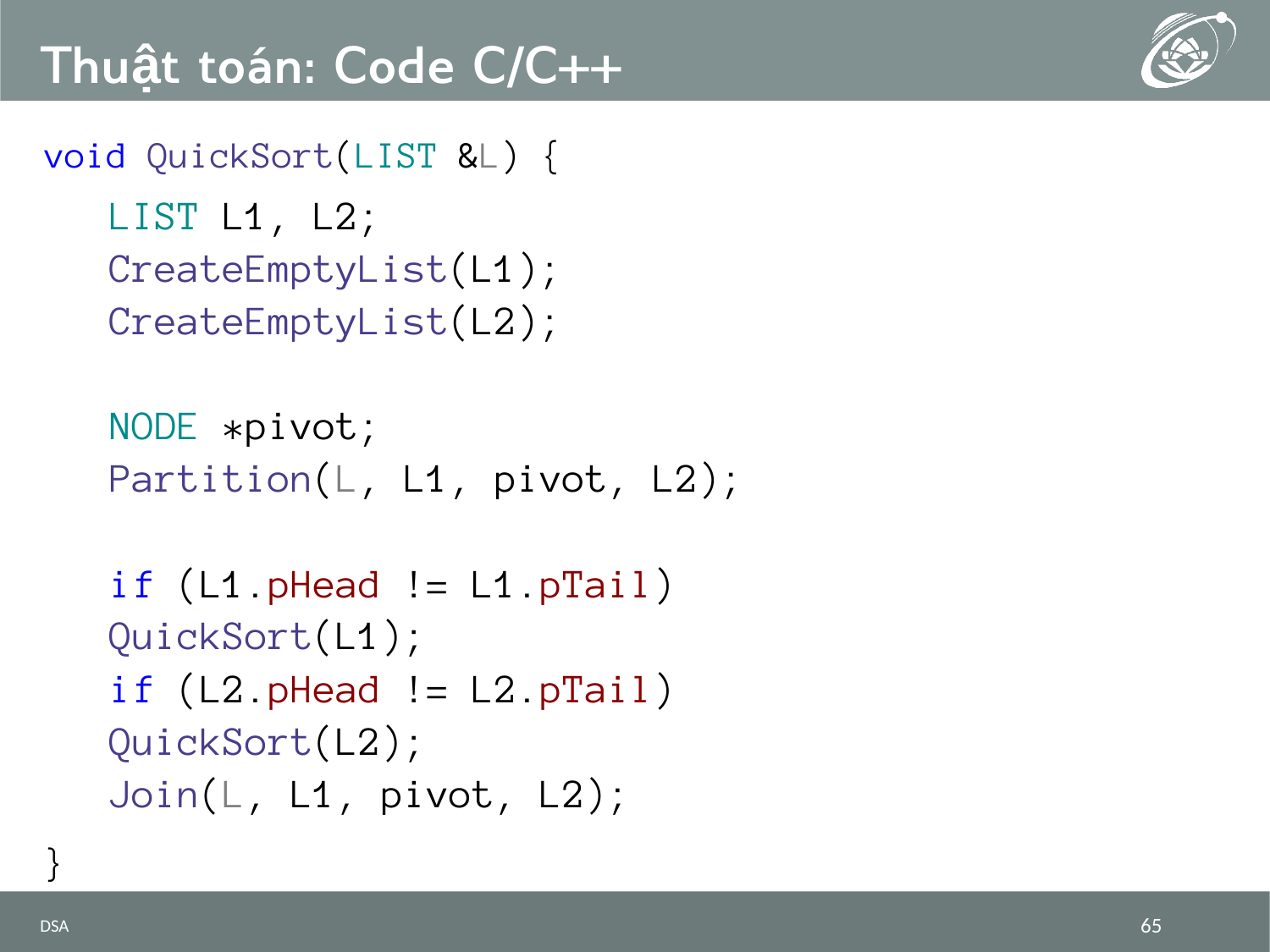

# Thuật toán: Code C/C++
void QuickSort(LIST &L) {
LIST L1, L2;
CreateEmptyList(L1);
CreateEmptyList(L2);

NODE *pivot;
Partition(L, L1, pivot, L2);

if (L1.pHead != L1.pTail)
		QuickSort(L1);
if (L2.pHead != L2.pTail)
		QuickSort(L2);
Join(L, L1, pivot, L2);
}
DSA
65